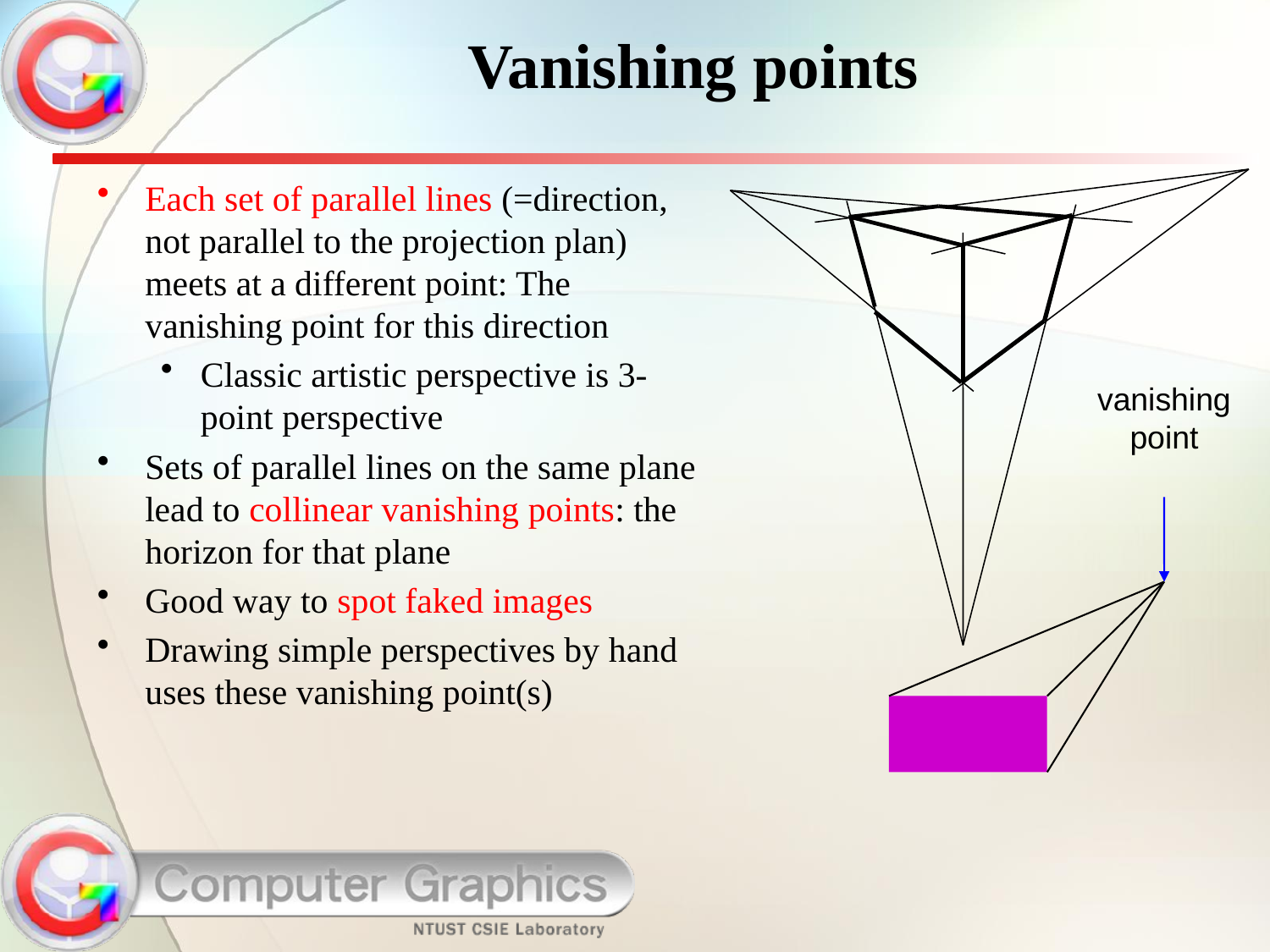

# Vanishing points
Each set of parallel lines (=direction,  not parallel to the projection plan) meets at a different point: The vanishing point for this direction
Classic artistic perspective is 3-point perspective
Sets of parallel lines on the same plane lead to collinear vanishing points: the horizon for that plane
Good way to spot faked images
Drawing simple perspectives by hand uses these vanishing point(s)

vanishing point